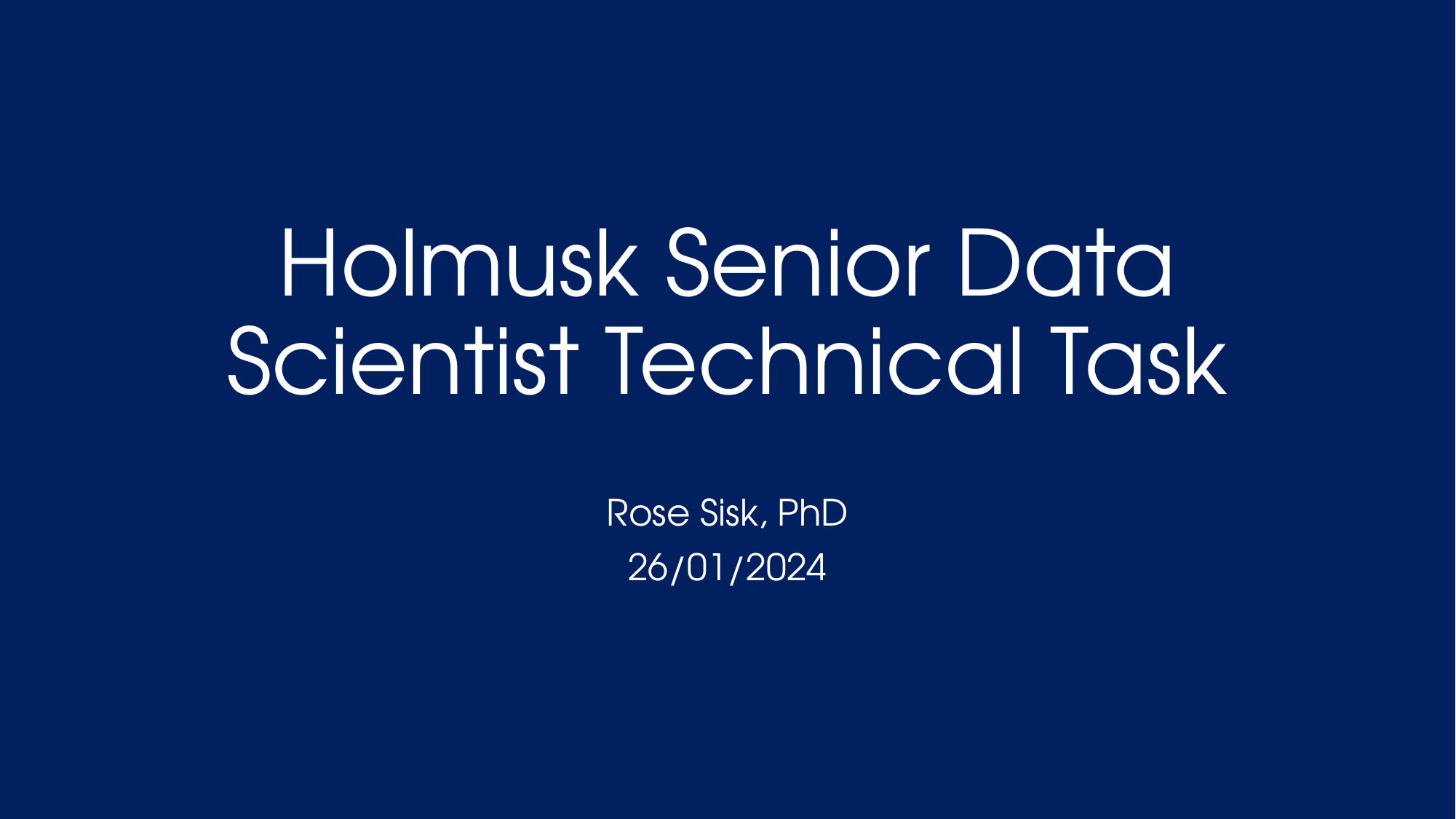

# Holmusk Senior Data Scientist Technical Task

Rose Sisk, PhD
26/01/2024